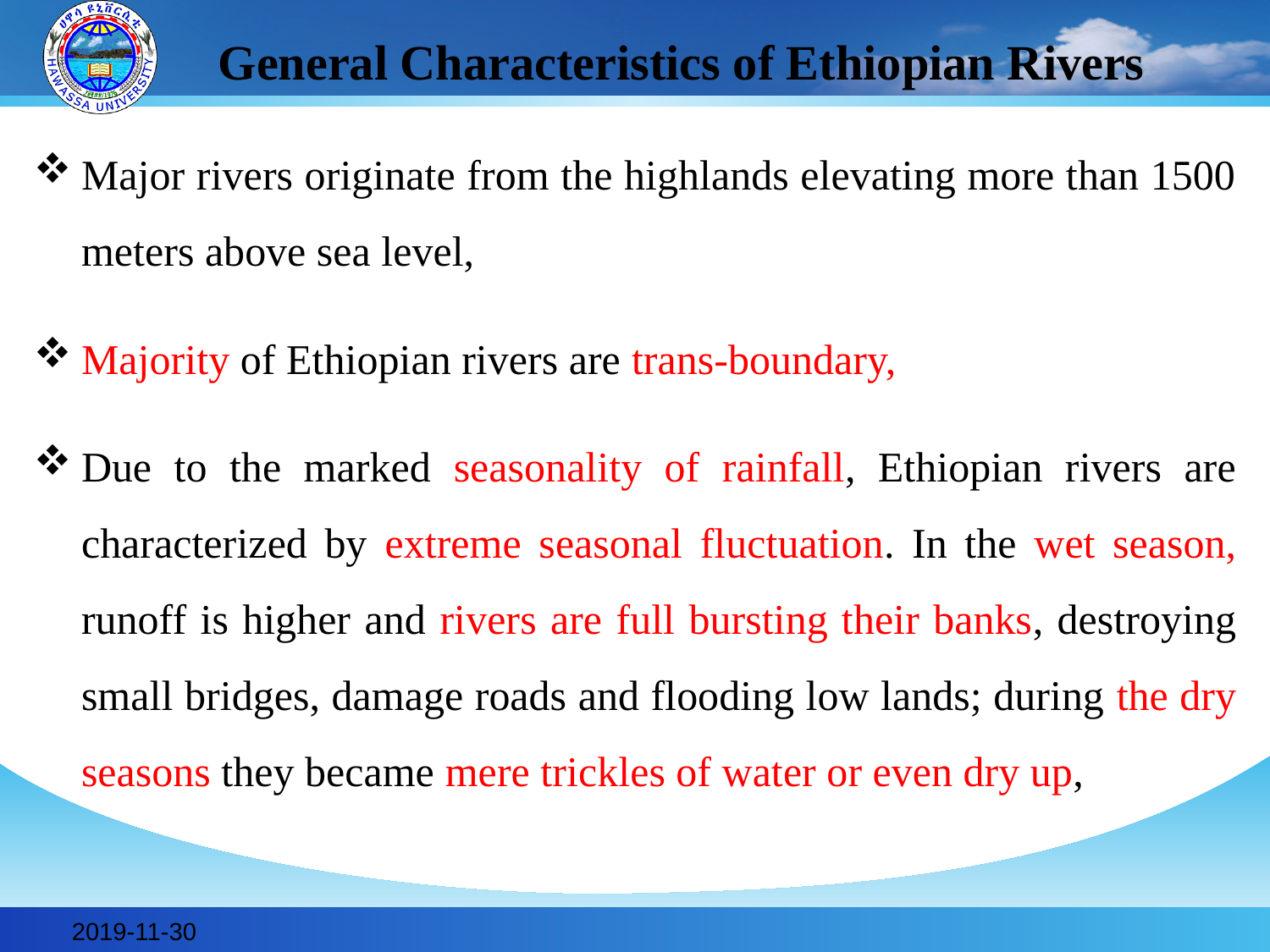

# General Characteristics of Ethiopian Rivers
Major rivers originate from the highlands elevating more than 1500 meters above sea level,
Majority of Ethiopian rivers are trans-boundary,
Due to the marked seasonality of rainfall, Ethiopian rivers are characterized by extreme seasonal fluctuation. In the wet season, runoff is higher and rivers are full bursting their banks, destroying small bridges, damage roads and flooding low lands; during the dry seasons they became mere trickles of water or even dry up,

2019-11-30